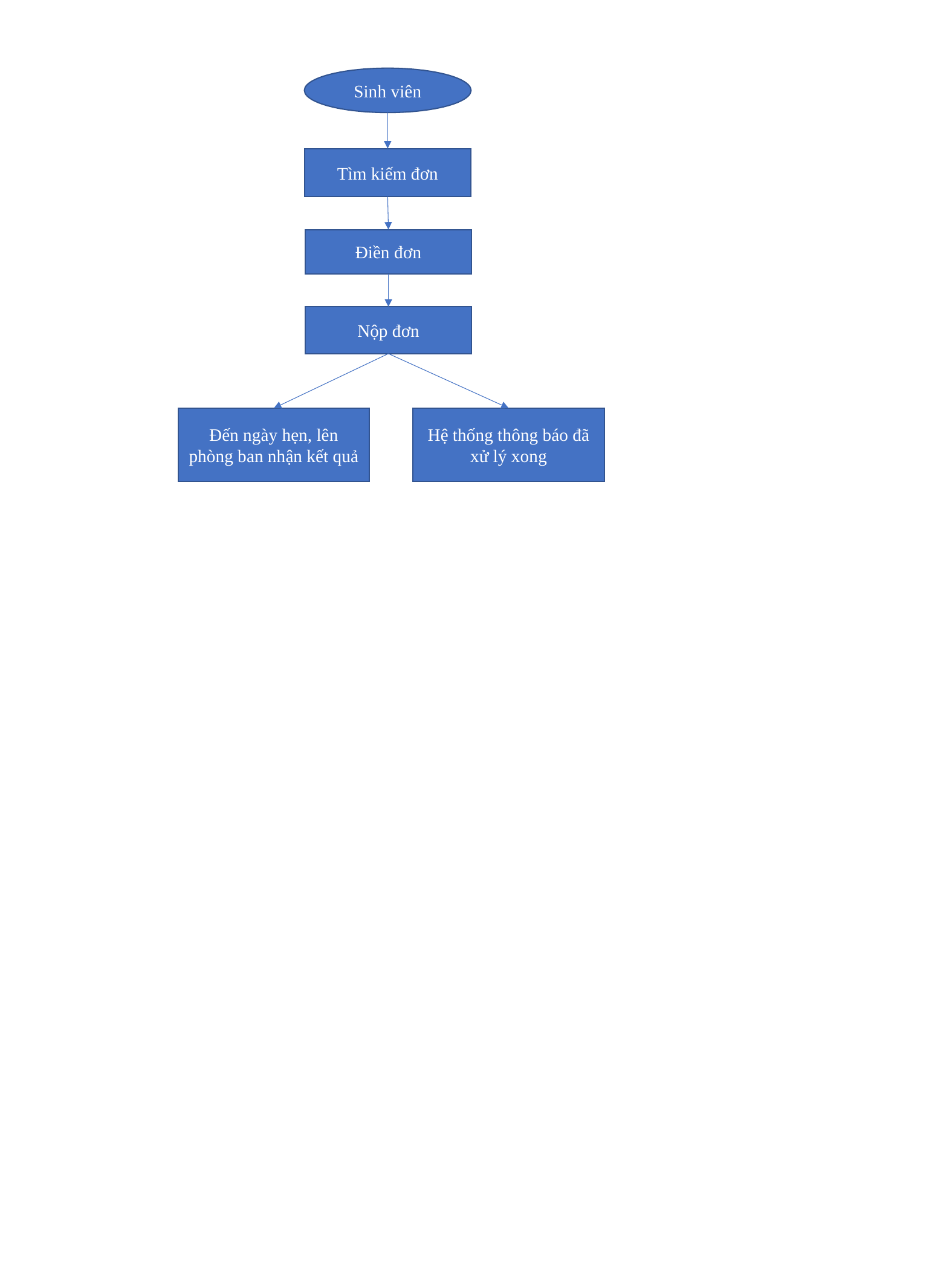

Sinh viên
Tìm kiếm đơn
Điền đơn
Nộp đơn
Đến ngày hẹn, lên phòng ban nhận kết quả
Hệ thống thông báo đã xử lý xong